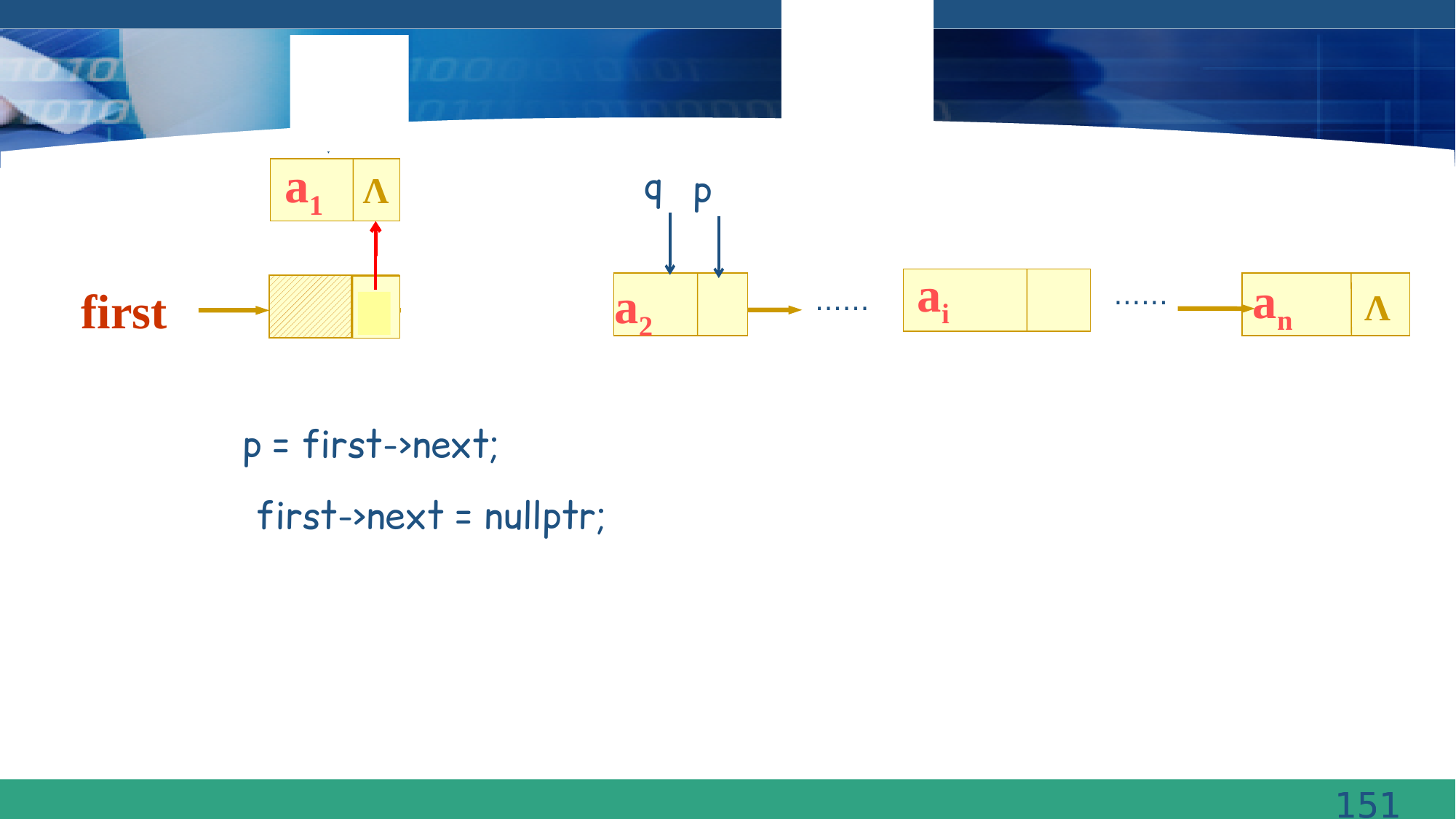

p
a1

p
q

p
Λ
ai
an
a0
a1

a2
……

first

……
Λ
Λ

p = first->next;
while (p != nullptr){
	q = p->next;
	p->next = first->next;
	first->next = p;
	p = q;
}

first->next = nullptr;